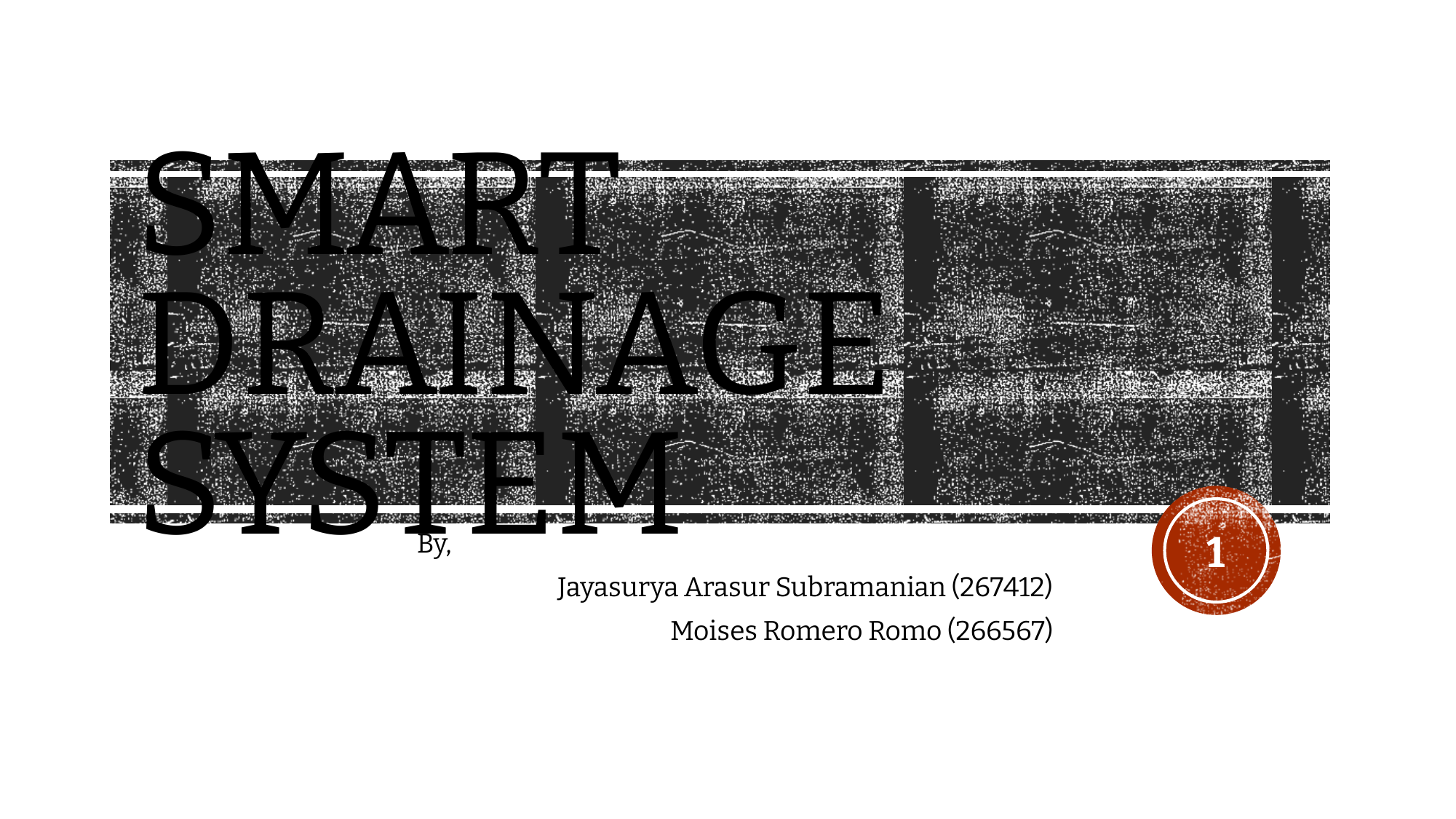

# Smart drainage system
1
                                                   By,
Jayasurya Arasur Subramanian (267412)
Moises Romero Romo (266567)